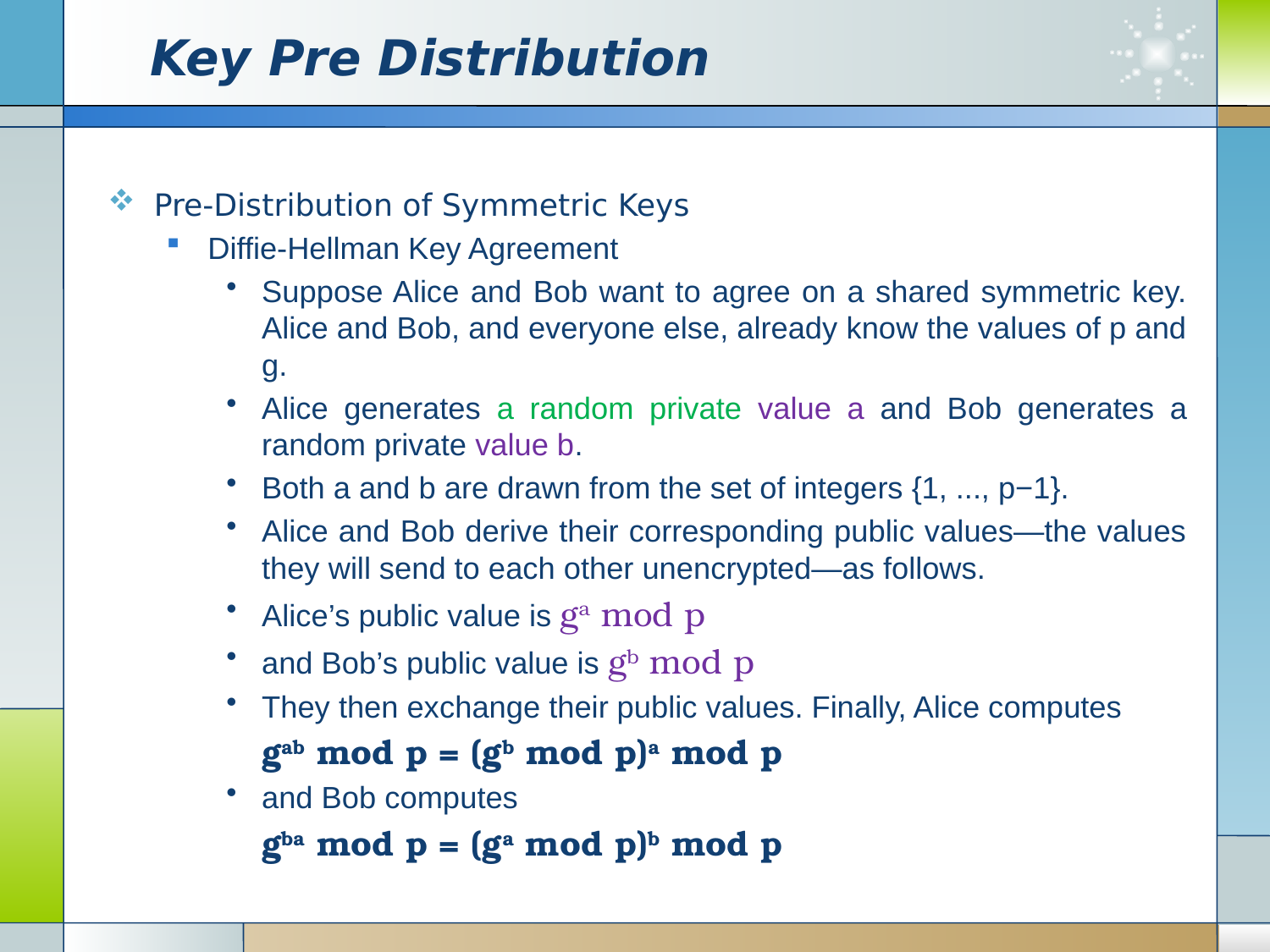

# Key Pre Distribution

Pre-Distribution of Symmetric Keys
Diffie-Hellman Key Agreement
Suppose Alice and Bob want to agree on a shared symmetric key. Alice and Bob, and everyone else, already know the values of p and g.
Alice generates a random private value a and Bob generates a random private value b.
Both a and b are drawn from the set of integers {1, ..., p−1}.
Alice and Bob derive their corresponding public values—the values they will send to each other unencrypted—as follows.
Alice’s public value is ga mod p
and Bob’s public value is gb mod p
They then exchange their public values. Finally, Alice computes
	gab mod p = (gb mod p)a mod p
and Bob computes
	gba mod p = (ga mod p)b mod p